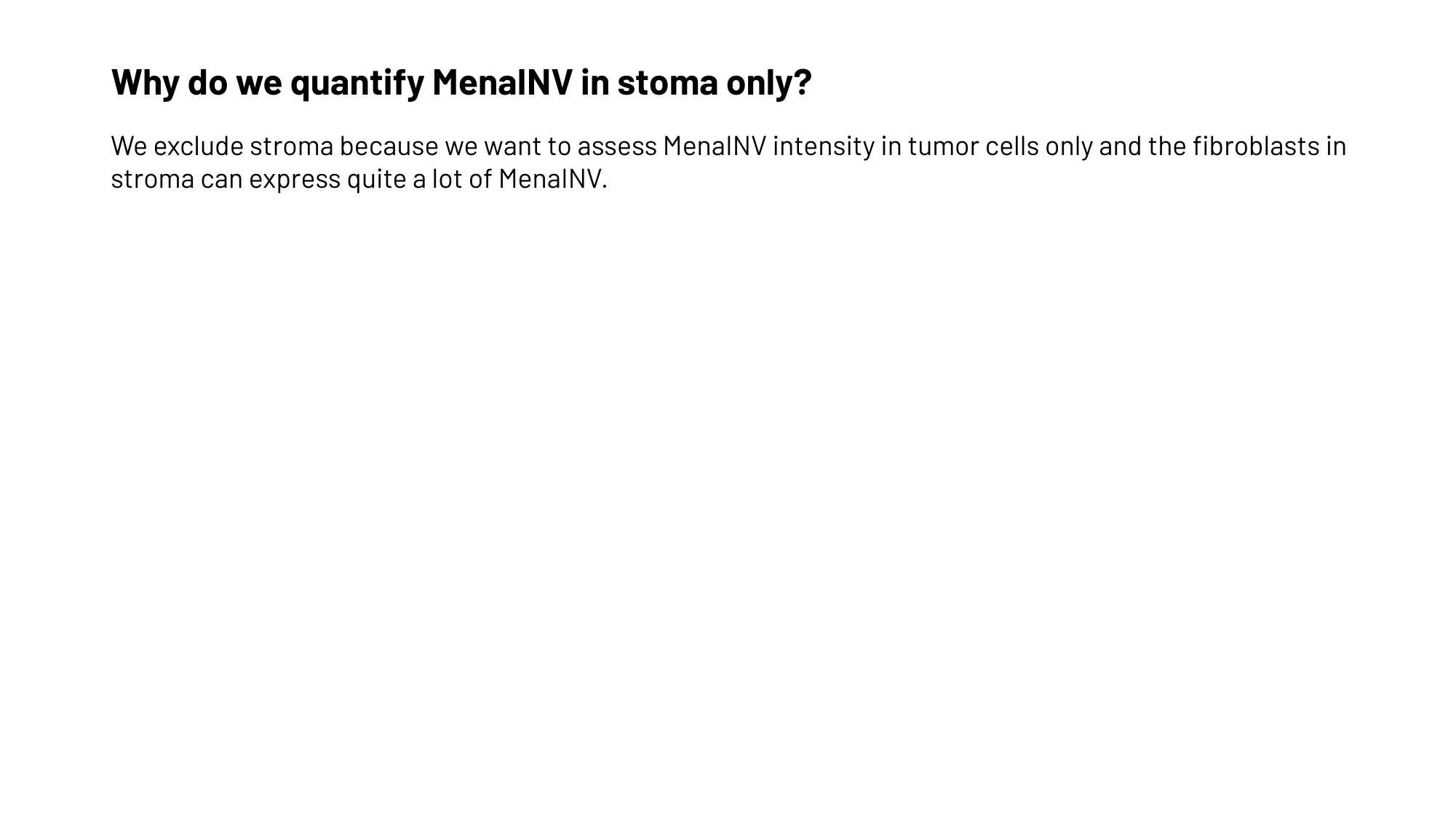

# Why do we quantify MenaINV in stoma only?
We exclude stroma because we want to assess MenaINV intensity in tumor cells only and the fibroblasts in stroma can express quite a lot of MenaINV.